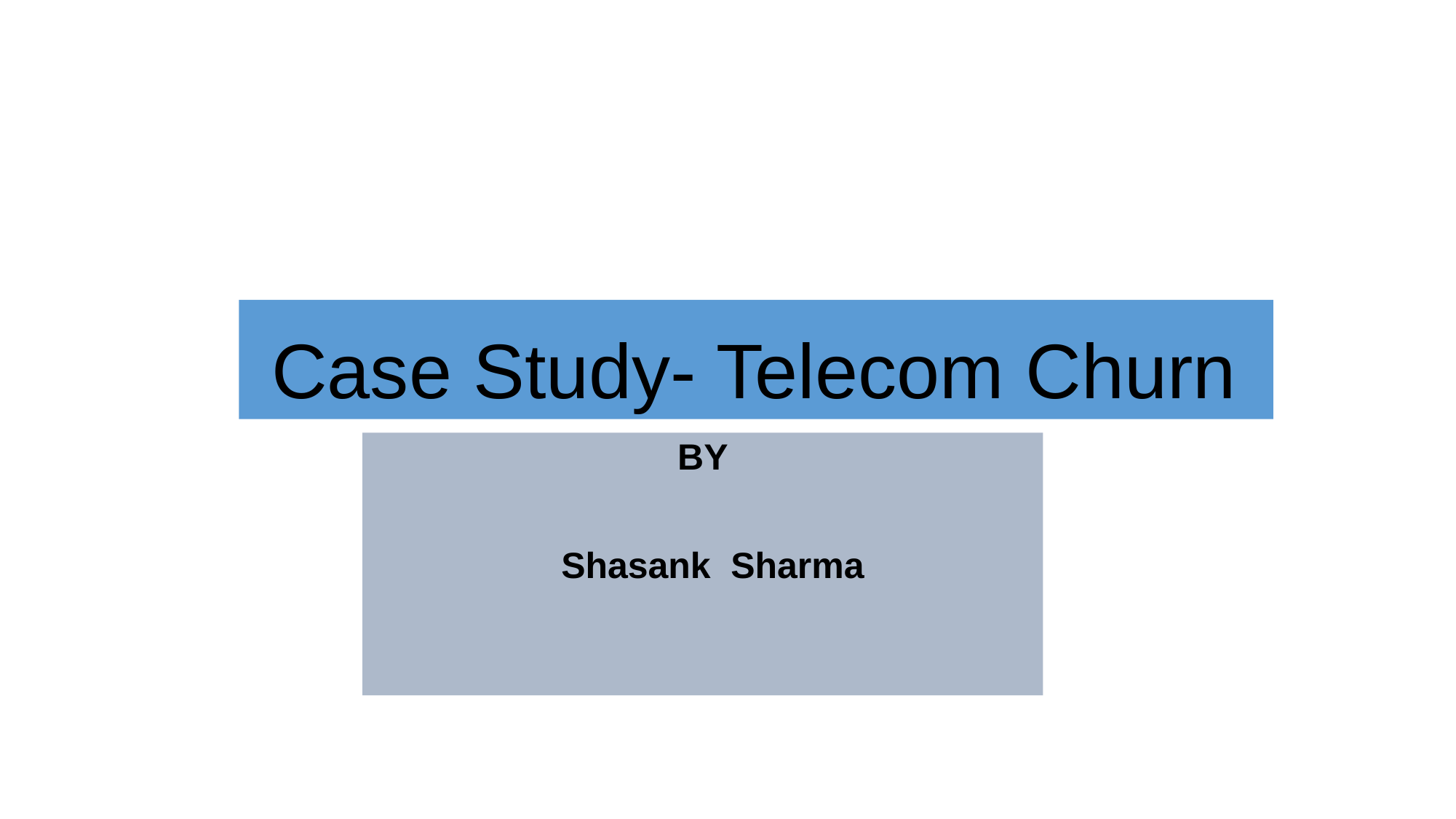

# Case Study- Telecom Churn
BY

  Shasank  Sharma